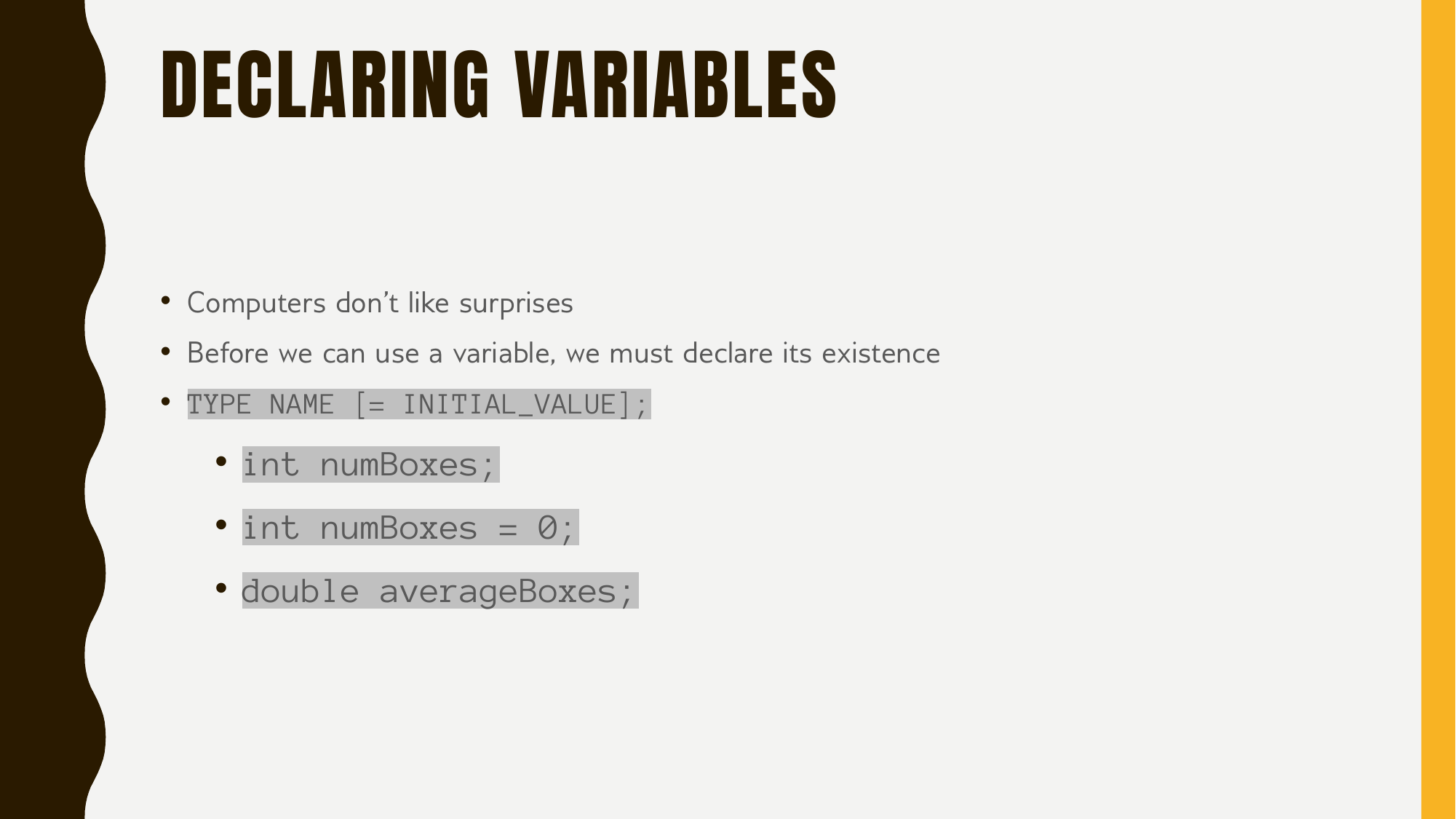

# Declaring Variables
Computers don’t like surprises
Before we can use a variable, we must declare its existence
TYPE NAME [= INITIAL_VALUE];
int numBoxes;
int numBoxes = 0;
double averageBoxes;